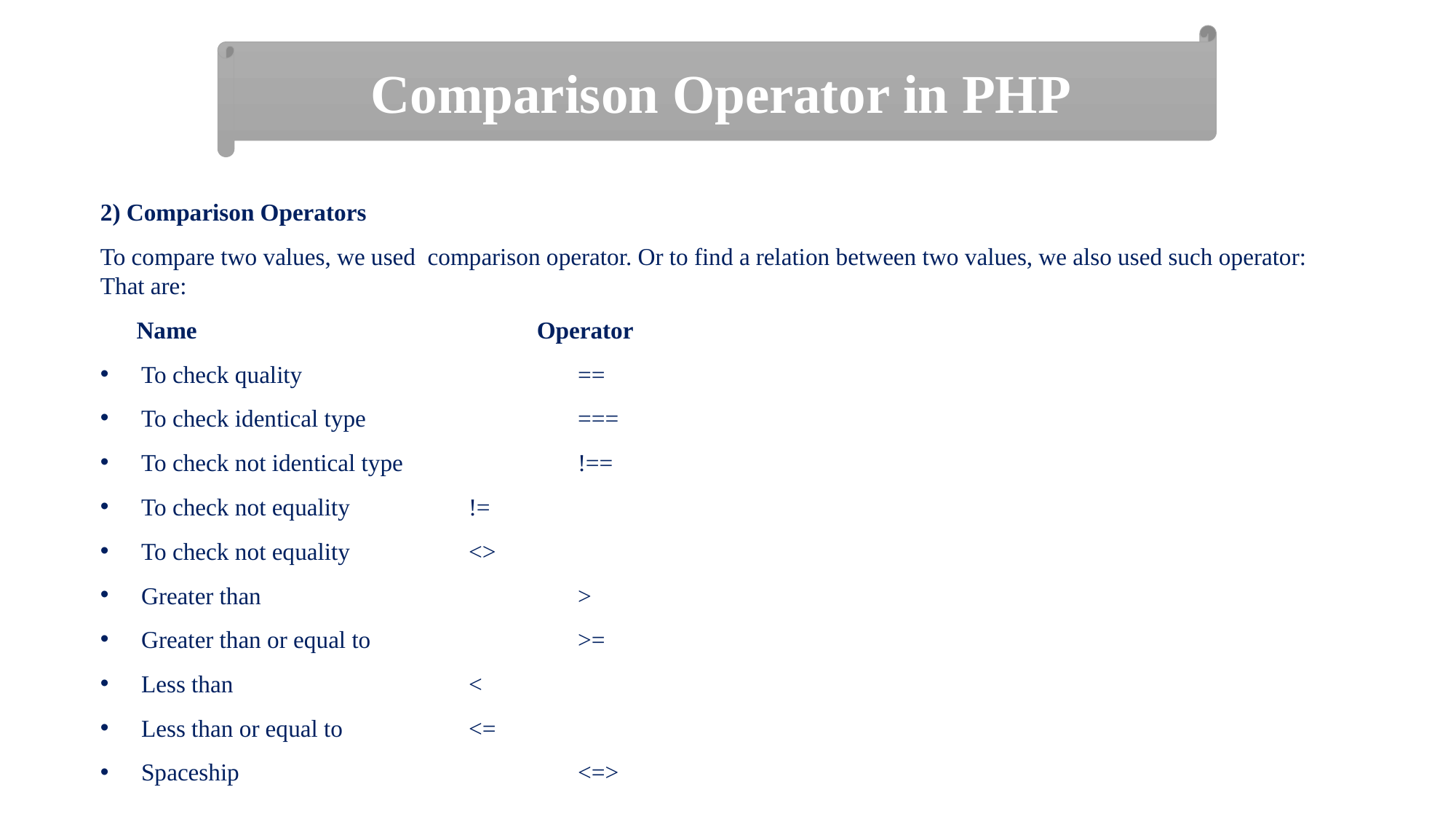

Comparison Operator in PHP
2) Comparison Operators
To compare two values, we used  comparison operator. Or to find a relation between two values, we also used such operator: That are:
      Name	             			Operator
To check quality			==
To check identical type		===
To check not identical type		!==
To check not equality	 	!=
To check not equality 		<>
Greater than 			>
Greater than or equal to 		>=
Less than			<
Less than or equal to 		<=
Spaceship  			<=>